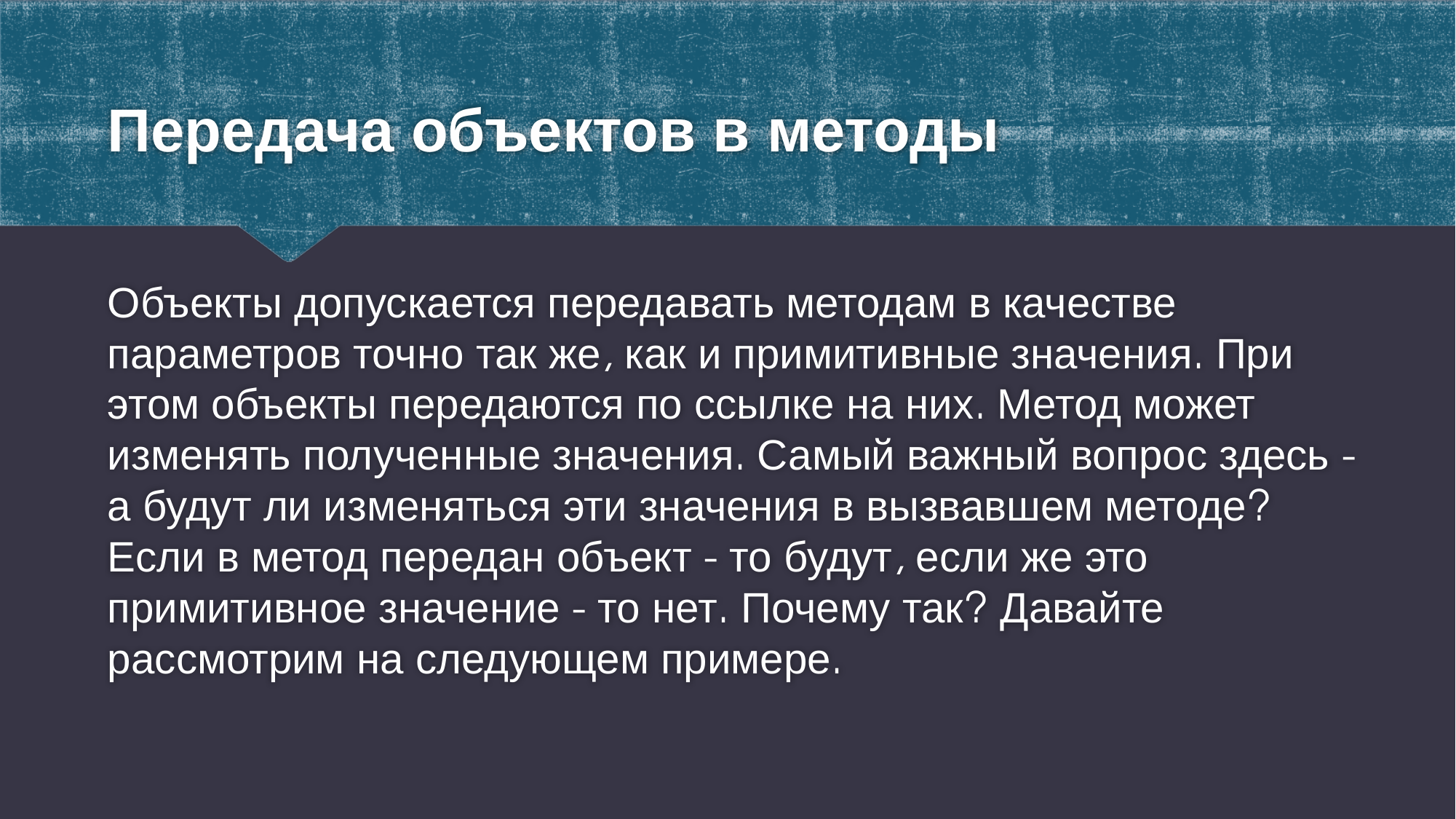

# Передача объектов в методы
Объекты допускается передавать методам в качестве параметров точно так же, как и примитивные значения. При этом объекты передаются по ссылке на них. Метод может изменять полученные значения. Самый важный вопрос здесь - а будут ли изменяться эти значения в вызвавшем методе? Если в метод передан объект - то будут, если же это примитивное значение - то нет. Почему так? Давайте рассмотрим на следующем примере.